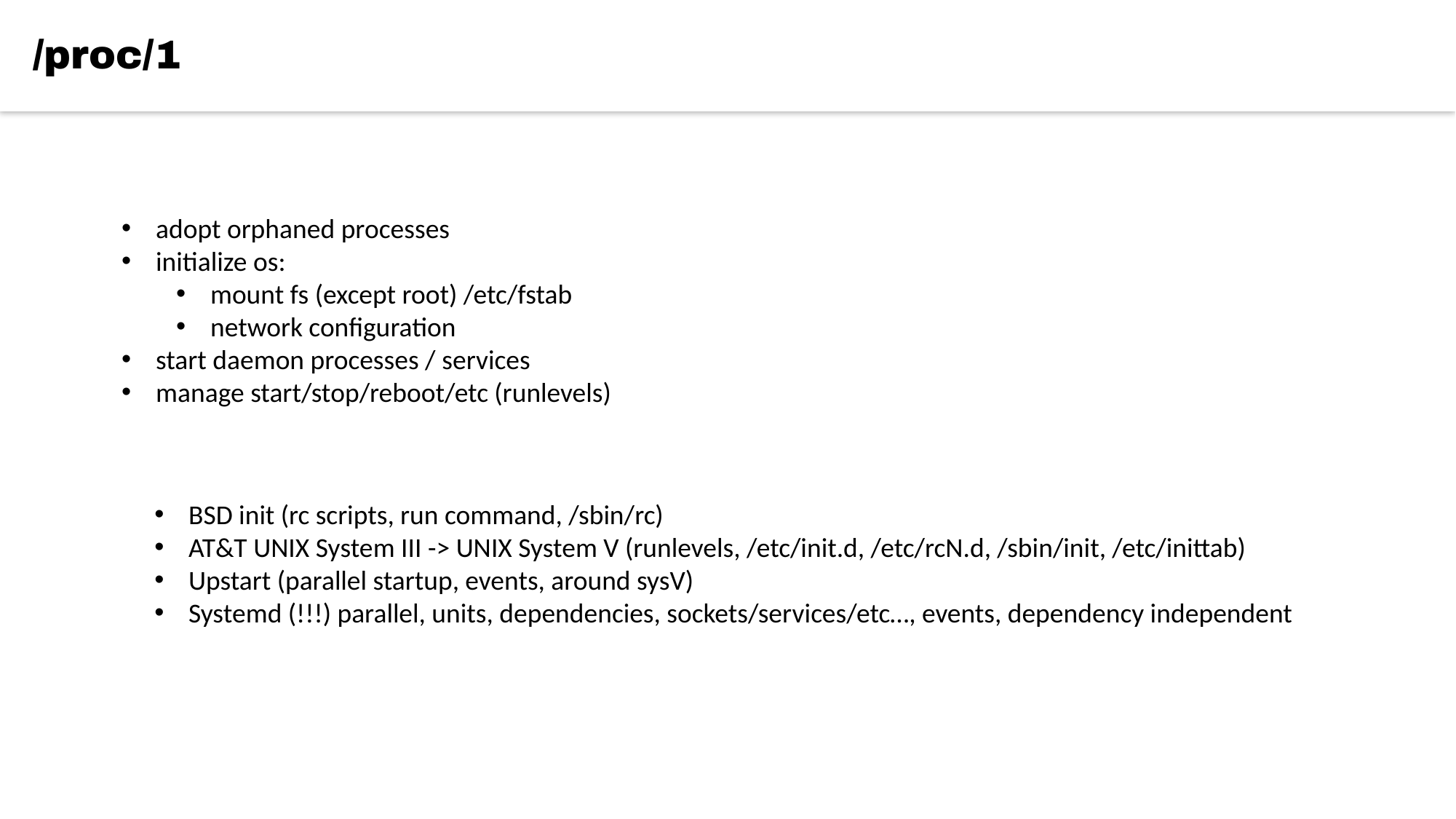

/proc/1
adopt orphaned processes
initialize os:
mount fs (except root) /etc/fstab
network configuration
start daemon processes / services
manage start/stop/reboot/etc (runlevels)

BSD init (rc scripts, run command, /sbin/rc)
AT&T UNIX System III -> UNIX System V (runlevels, /etc/init.d, /etc/rcN.d, /sbin/init, /etc/inittab)
Upstart (parallel startup, events, around sysV)
Systemd (!!!) parallel, units, dependencies, sockets/services/etc…, events, dependency independent